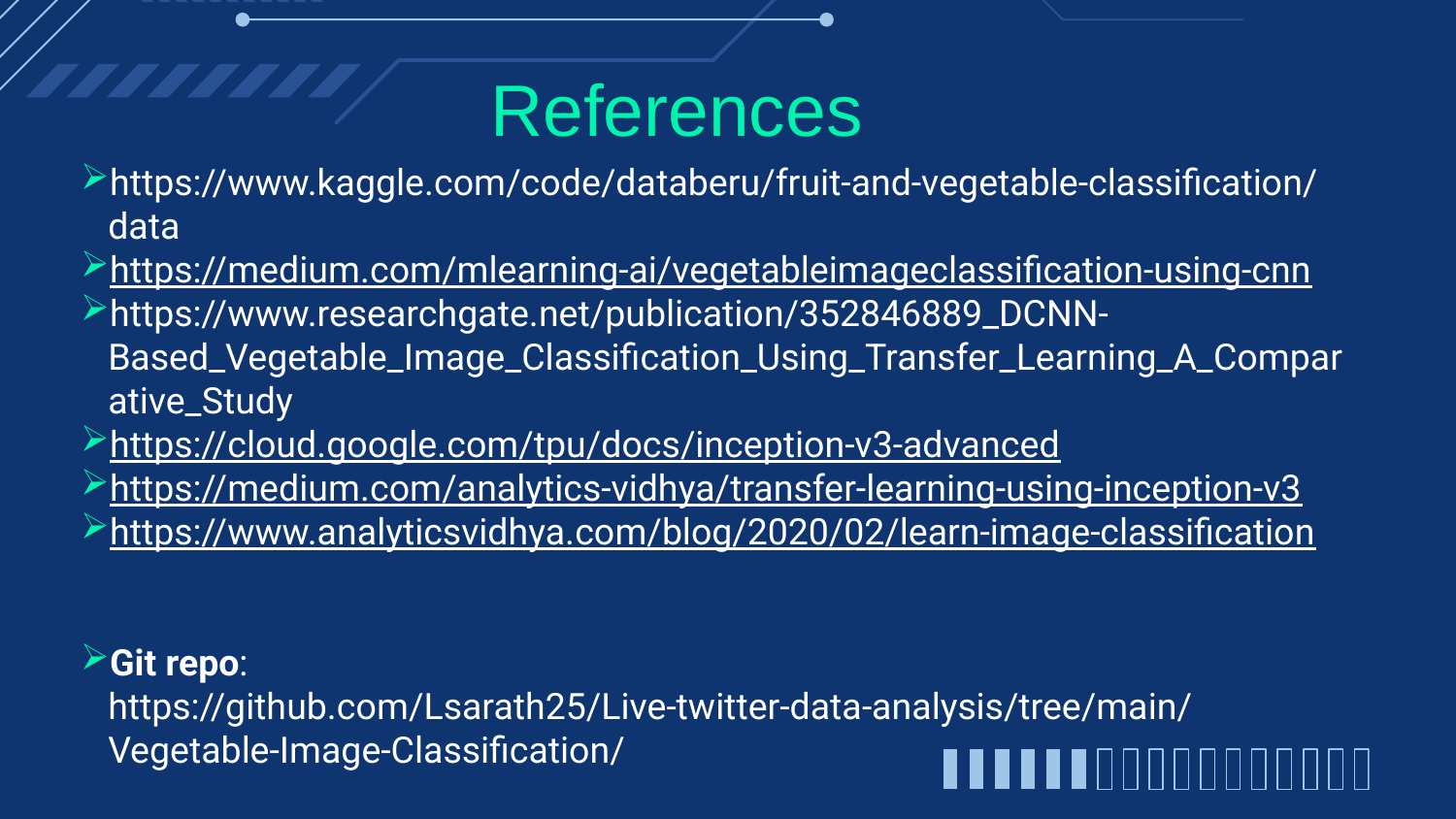

# References

https://www.kaggle.com/code/databeru/fruit-and-vegetable-classification/ data
https://medium.com/mlearning-ai/vegetableimageclassification-using-cnn
https://www.researchgate.net/publication/352846889_DCNN-Based_Vegetable_Image_Classification_Using_Transfer_Learning_A_Comparative_Study
https://cloud.google.com/tpu/docs/inception-v3-advanced
https://medium.com/analytics-vidhya/transfer-learning-using-inception-v3
https://www.analyticsvidhya.com/blog/2020/02/learn-image-classification

Git repo: https://github.com/Lsarath25/Live-twitter-data-analysis/tree/main/Vegetable-Image-Classification/